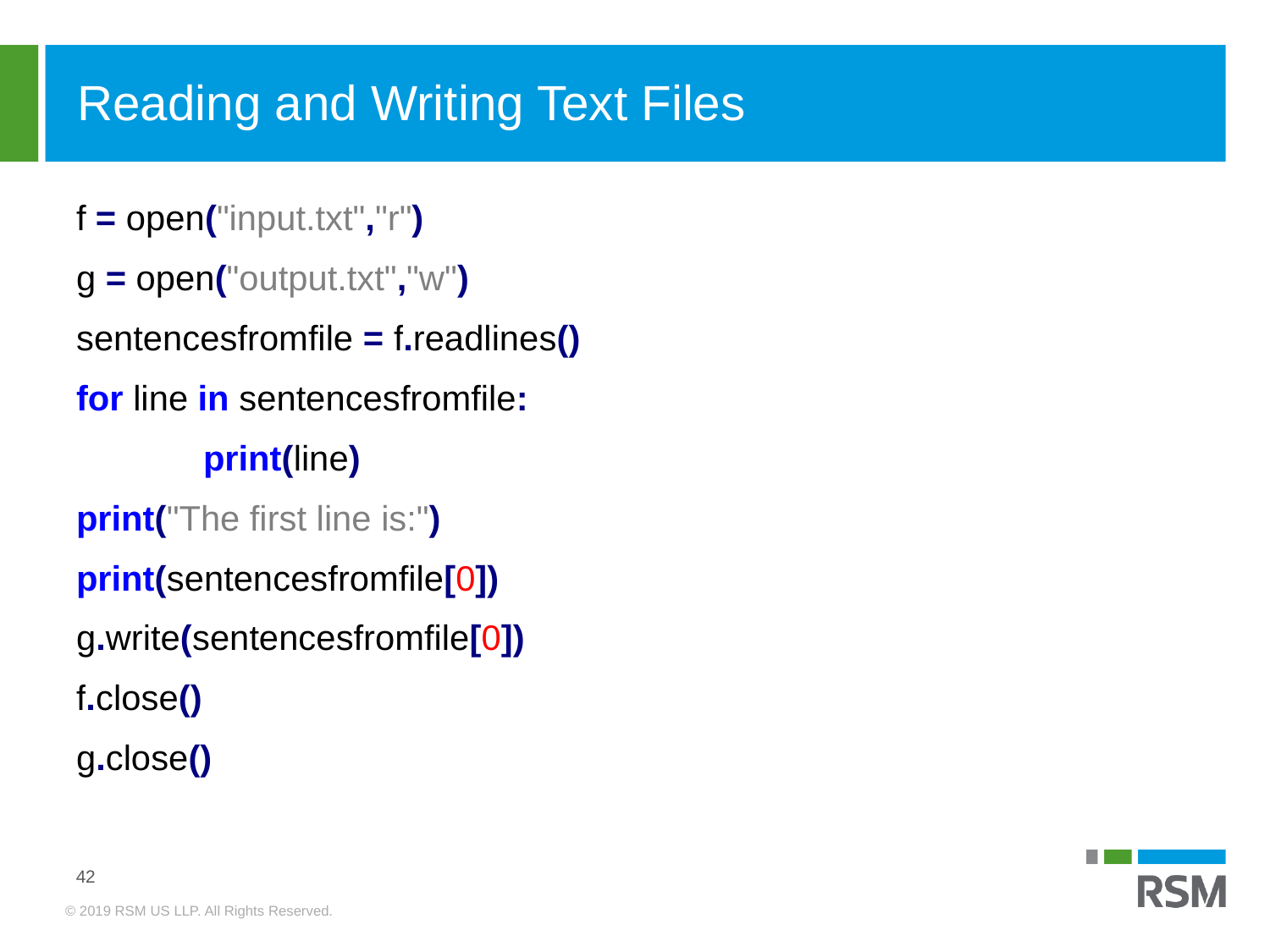

# Reading and Writing Text Files
f = open("input.txt","r")
g = open("output.txt","w")
sentencesfromfile = f.readlines()
for line in sentencesfromfile:
	print(line)
print("The first line is:")
print(sentencesfromfile[0])
g.write(sentencesfromfile[0])
f.close()
g.close()

42